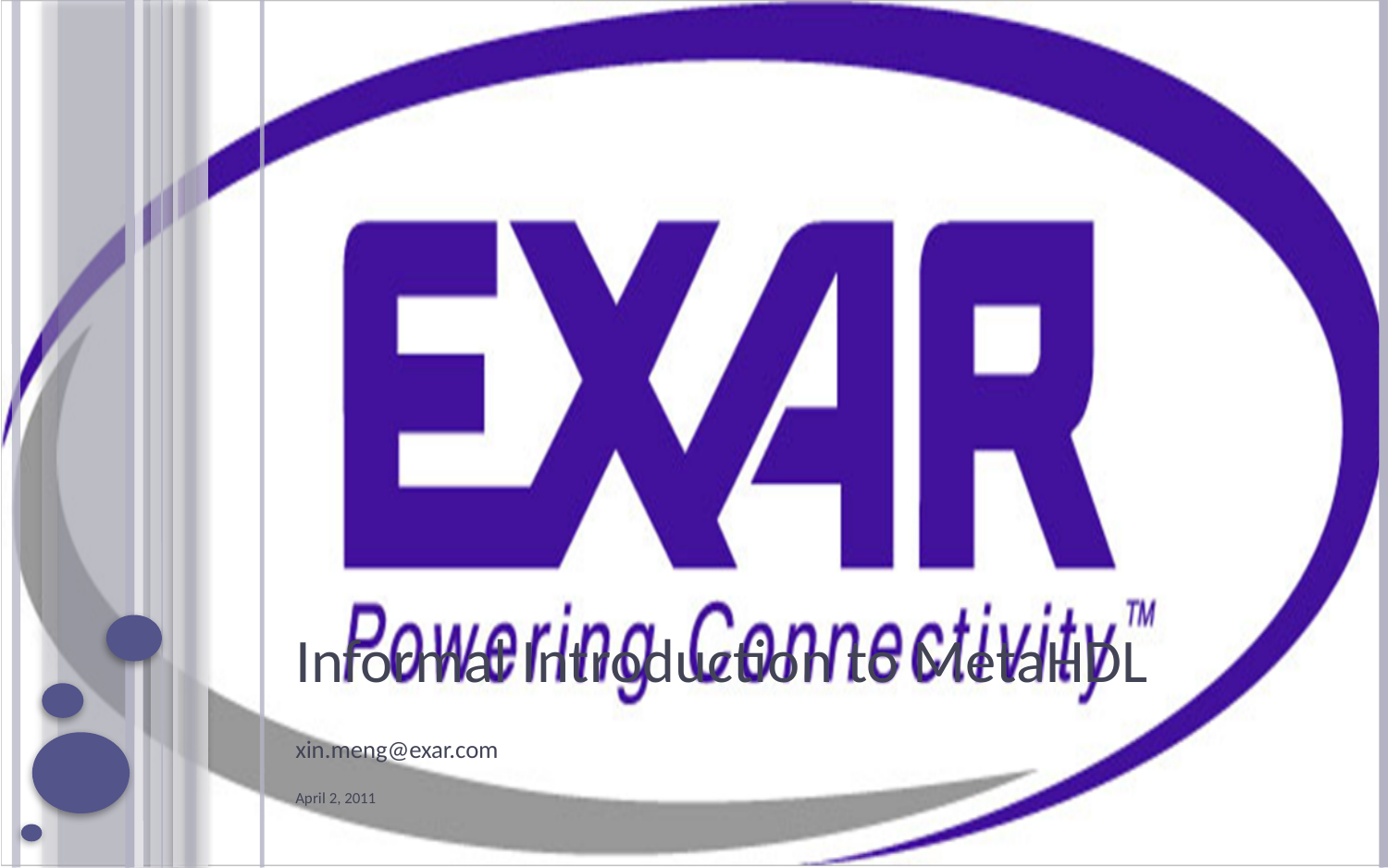

# Informal Introduction to MetaHDL
1
xin.meng@exar.com